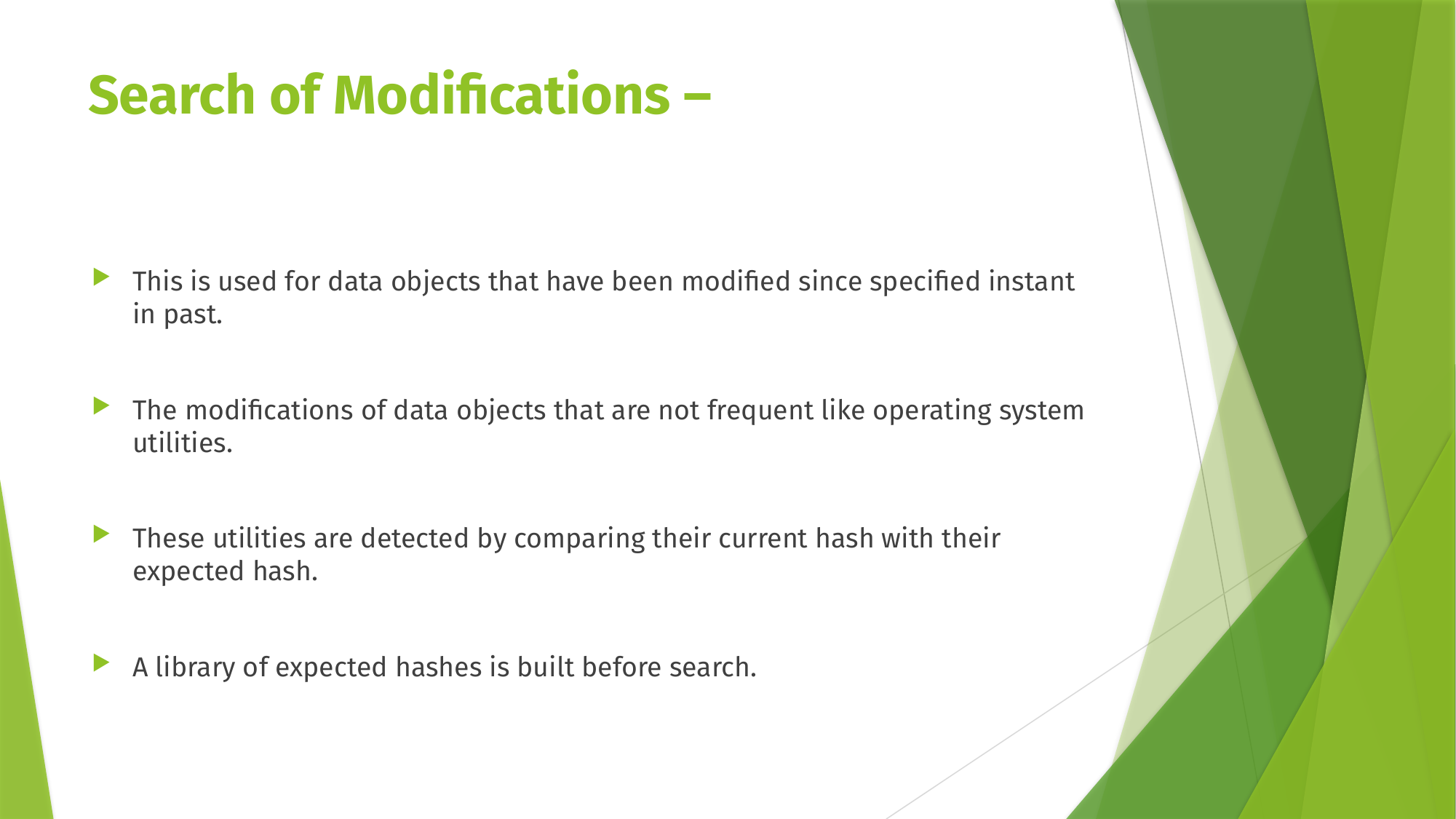

# Search of Modifications –
This is used for data objects that have been modified since specified instant in past.

The modifications of data objects that are not frequent like operating system utilities.

These utilities are detected by comparing their current hash with their expected hash.

A library of expected hashes is built before search.